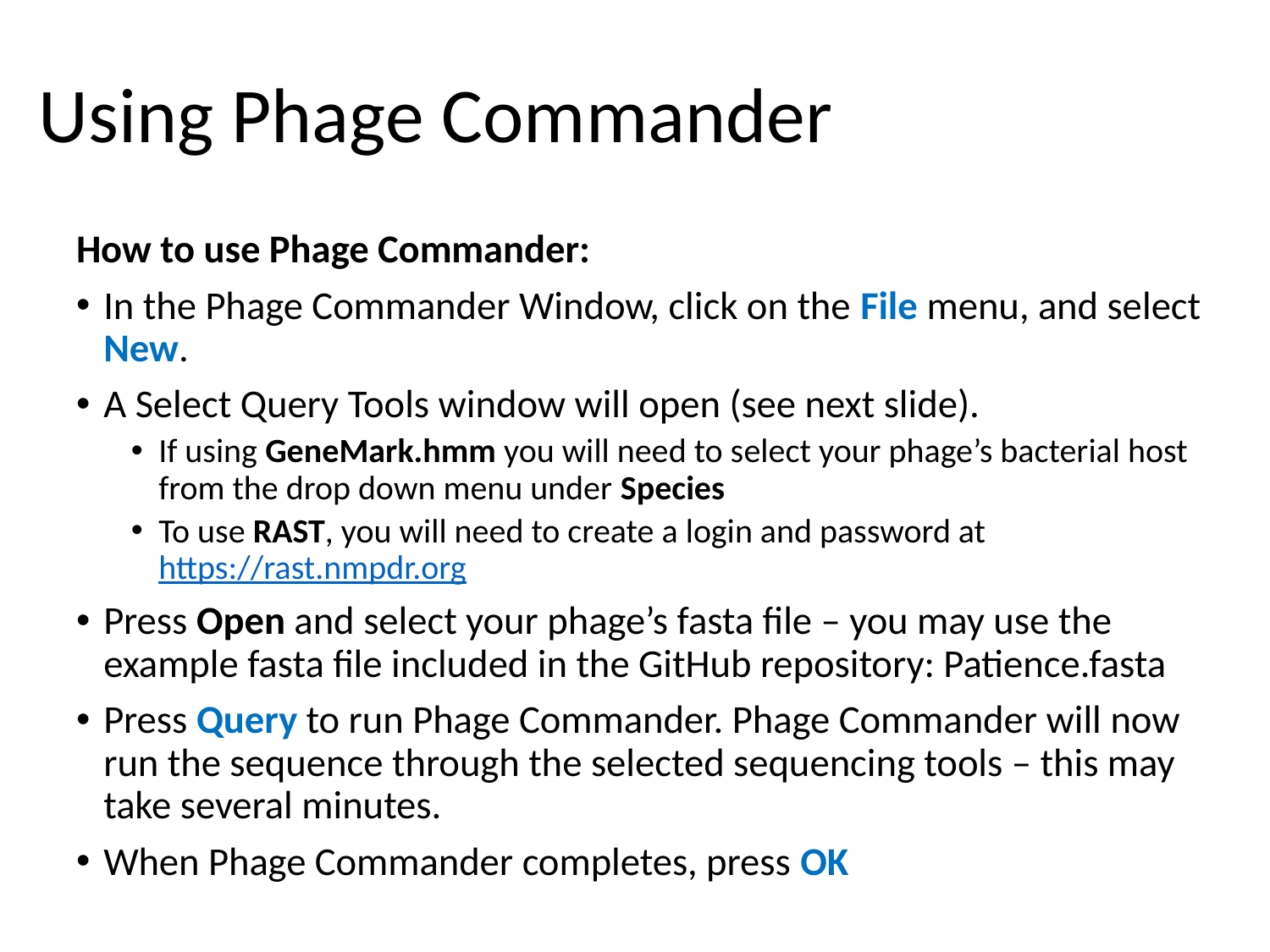

# Using Phage Commander
How to use Phage Commander:
In the Phage Commander Window, click on the File menu, and select New.
A Select Query Tools window will open (see next slide).
If using GeneMark.hmm you will need to select your phage’s bacterial host from the drop down menu under Species
To use RAST, you will need to create a login and password at https://rast.nmpdr.org
Press Open and select your phage’s fasta file – you may use the example fasta file included in the GitHub repository: Patience.fasta
Press Query to run Phage Commander. Phage Commander will now run the sequence through the selected sequencing tools – this may take several minutes.
When Phage Commander completes, press OK